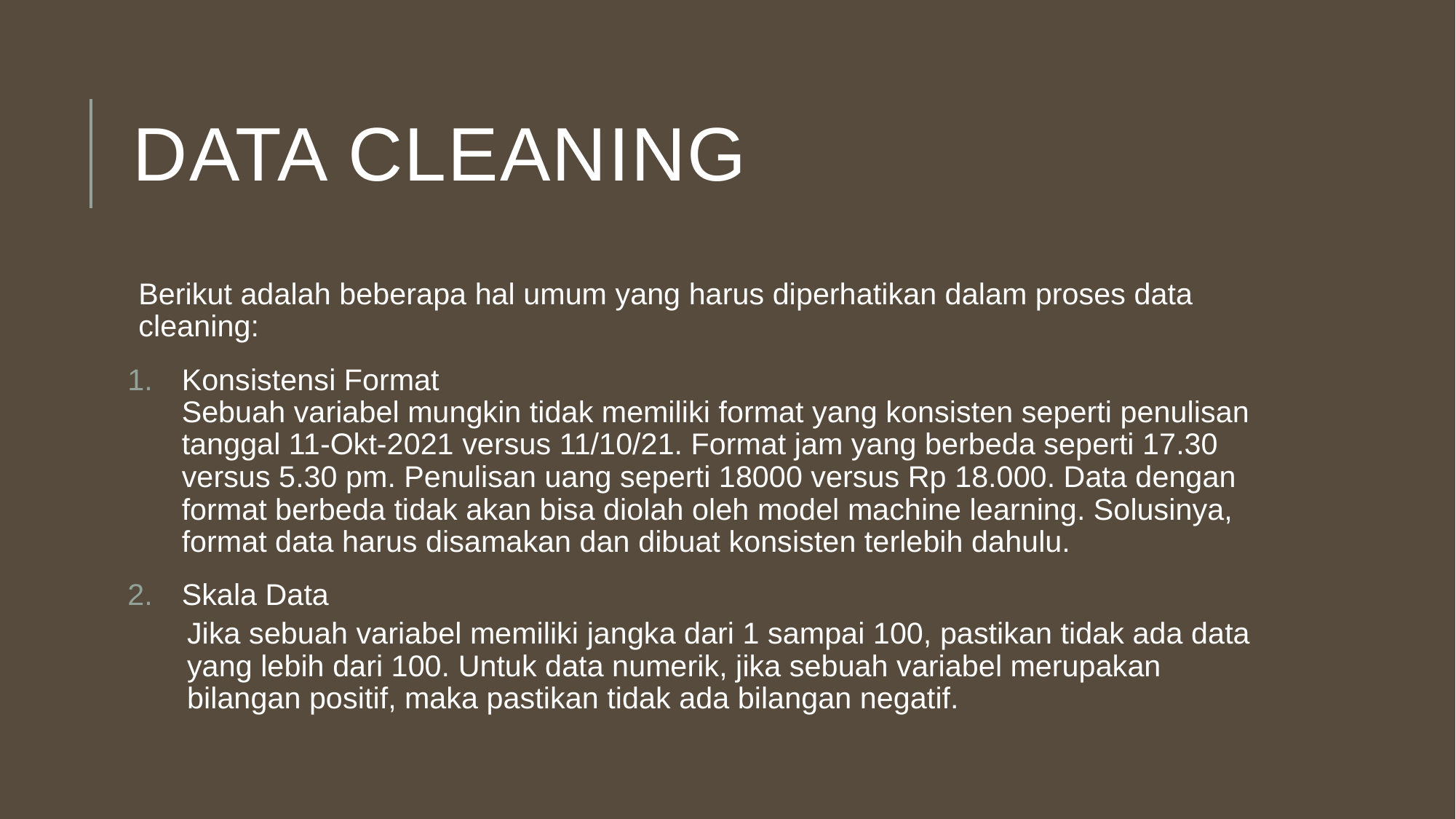

# Data cleaning
Berikut adalah beberapa hal umum yang harus diperhatikan dalam proses data cleaning:
Konsistensi Format
Sebuah variabel mungkin tidak memiliki format yang konsisten seperti penulisan tanggal 11-Okt-2021 versus 11/10/21. Format jam yang berbeda seperti 17.30 versus 5.30 pm. Penulisan uang seperti 18000 versus Rp 18.000. Data dengan format berbeda tidak akan bisa diolah oleh model machine learning. Solusinya, format data harus disamakan dan dibuat konsisten terlebih dahulu.
Skala Data
Jika sebuah variabel memiliki jangka dari 1 sampai 100, pastikan tidak ada data yang lebih dari 100. Untuk data numerik, jika sebuah variabel merupakan bilangan positif, maka pastikan tidak ada bilangan negatif.